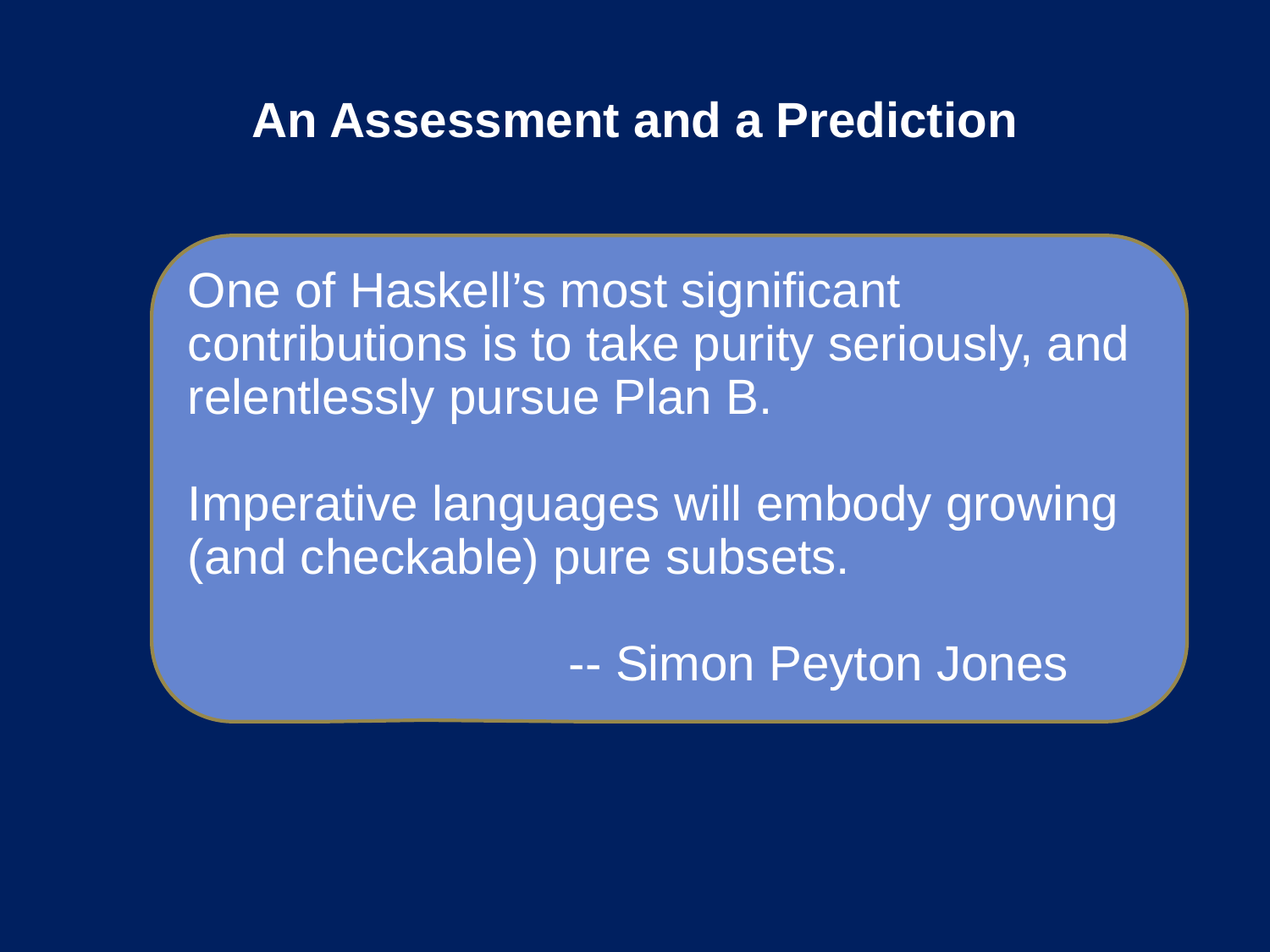

# An Assessment and a Prediction
One of Haskell’s most significant contributions is to take purity seriously, and relentlessly pursue Plan B.

Imperative languages will embody growing (and checkable) pure subsets.

			-- Simon Peyton Jones